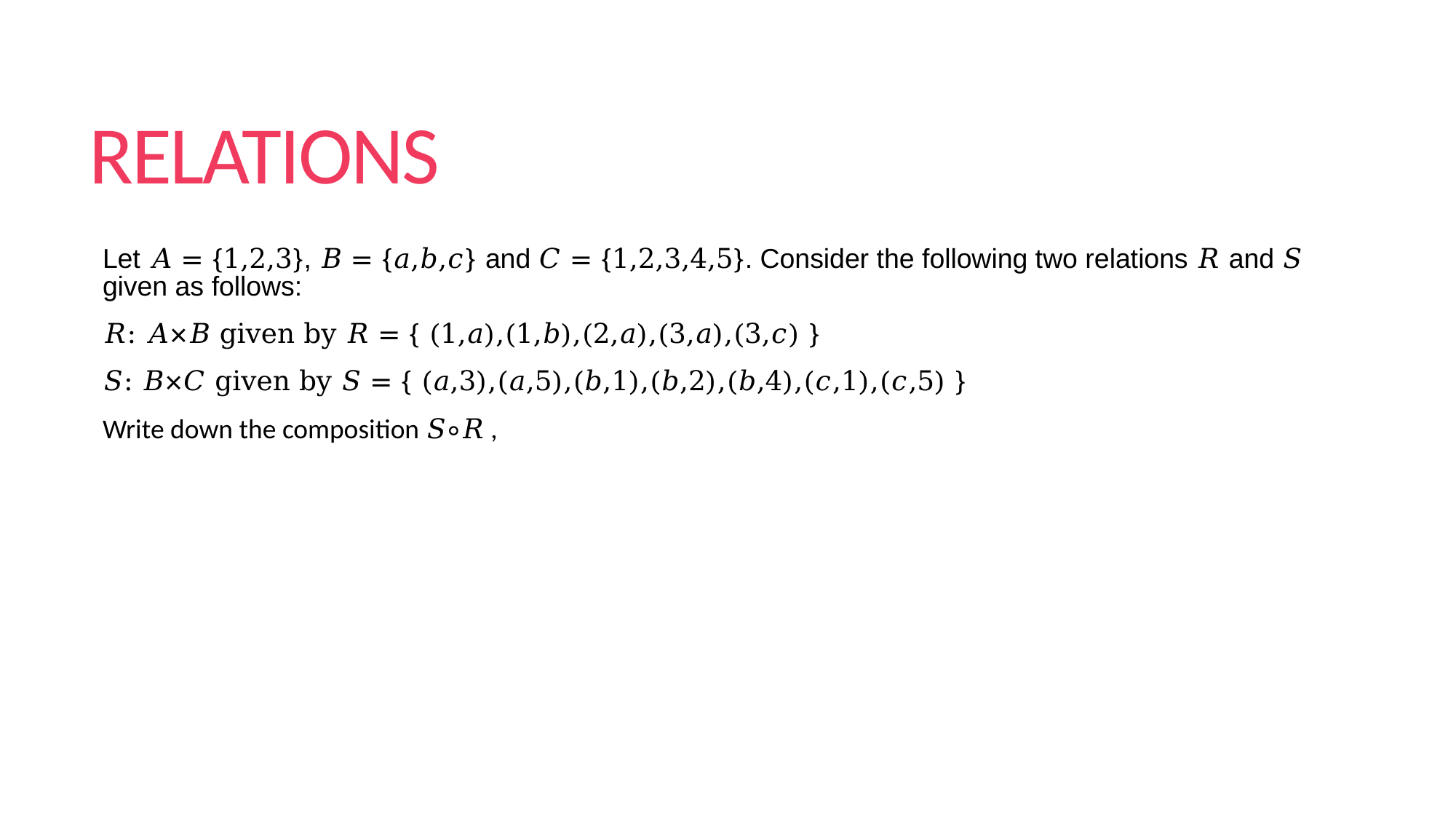

# RELATIONS
Let 𝐴 = {1,2,3}, 𝐵 = {𝑎,𝑏,𝑐} and 𝐶 = {1,2,3,4,5}. Consider the following two relations 𝑅 and 𝑆 given as follows:
𝑅: 𝐴×𝐵 given by 𝑅 = { (1,𝑎),(1,𝑏),(2,𝑎),(3,𝑎),(3,𝑐) }
𝑆: 𝐵×𝐶 given by 𝑆 = { (𝑎,3),(𝑎,5),(𝑏,1),(𝑏,2),(𝑏,4),(𝑐,1),(𝑐,5) }
Write down the composition 𝑆∘𝑅 ,